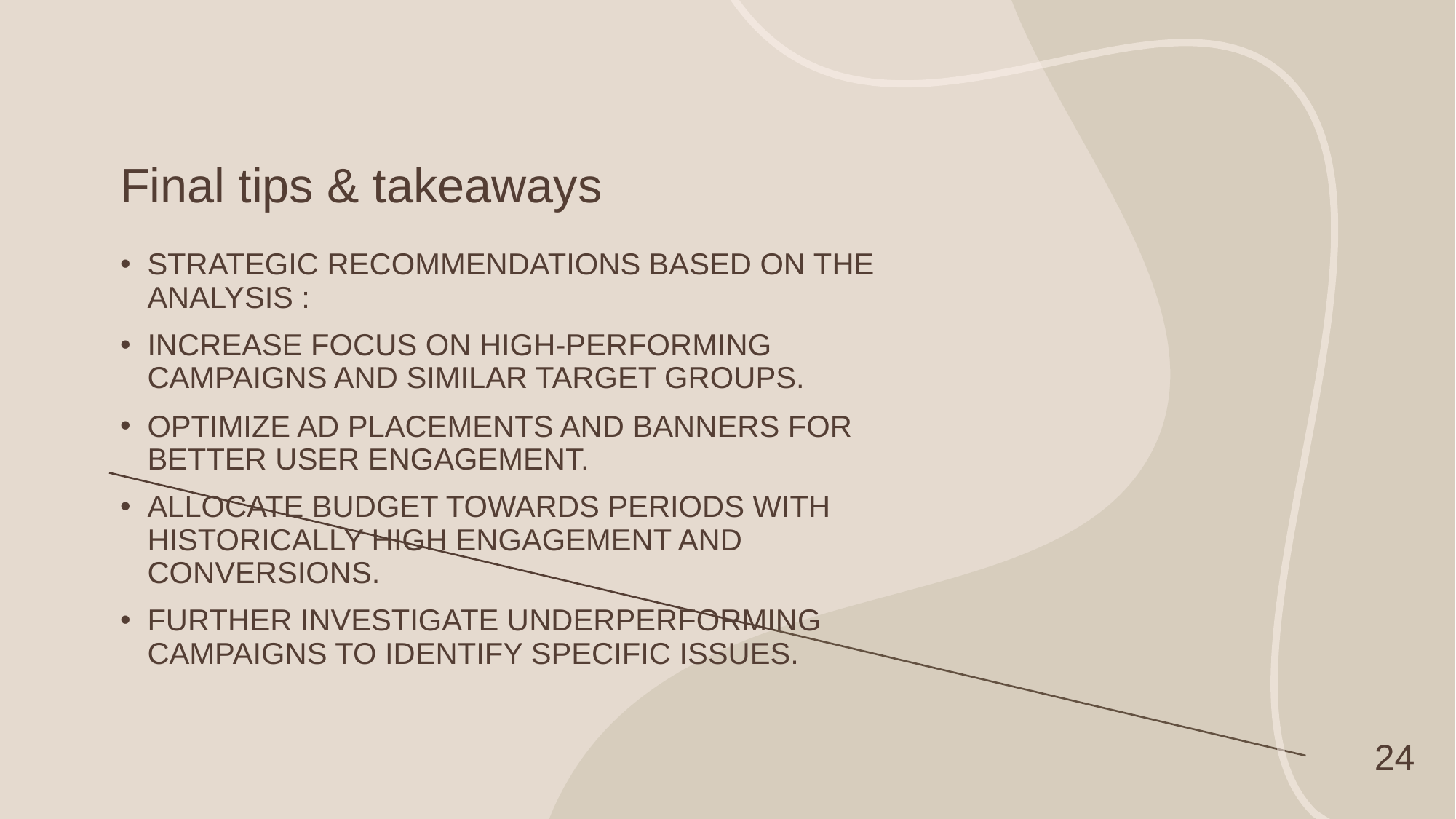

# Final tips & takeaways
Strategic recommendations based on the analysis :
Increase focus on high-performing campaigns and similar target groups.
Optimize ad placements and banners for better user engagement.
Allocate budget towards periods with historically high engagement and conversions.
Further investigate underperforming campaigns to identify specific issues.
24